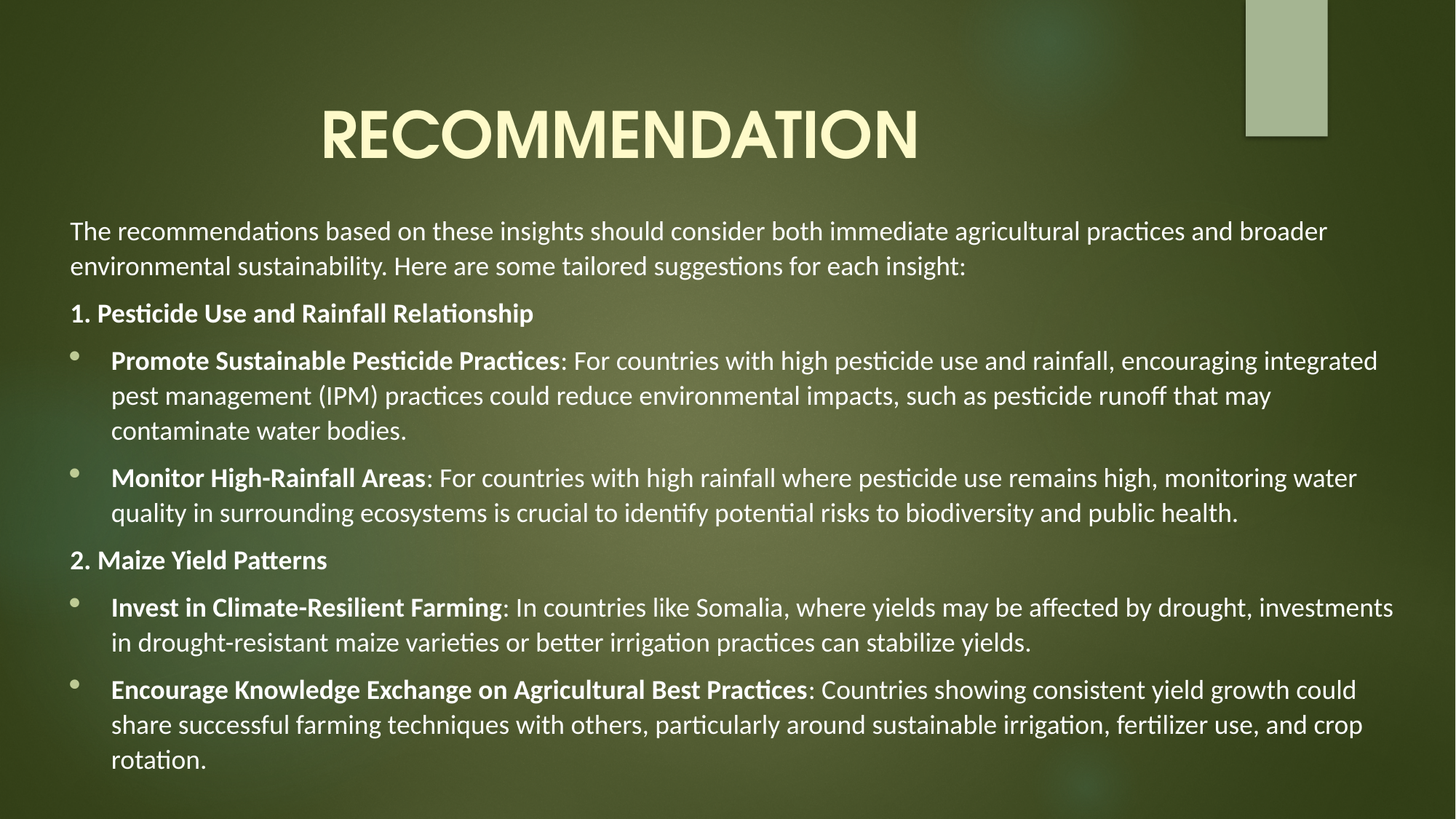

# RECOMMENDATION
The recommendations based on these insights should consider both immediate agricultural practices and broader environmental sustainability. Here are some tailored suggestions for each insight:
1. Pesticide Use and Rainfall Relationship
Promote Sustainable Pesticide Practices: For countries with high pesticide use and rainfall, encouraging integrated pest management (IPM) practices could reduce environmental impacts, such as pesticide runoff that may contaminate water bodies.
Monitor High-Rainfall Areas: For countries with high rainfall where pesticide use remains high, monitoring water quality in surrounding ecosystems is crucial to identify potential risks to biodiversity and public health.
2. Maize Yield Patterns
Invest in Climate-Resilient Farming: In countries like Somalia, where yields may be affected by drought, investments in drought-resistant maize varieties or better irrigation practices can stabilize yields.
Encourage Knowledge Exchange on Agricultural Best Practices: Countries showing consistent yield growth could share successful farming techniques with others, particularly around sustainable irrigation, fertilizer use, and crop rotation.